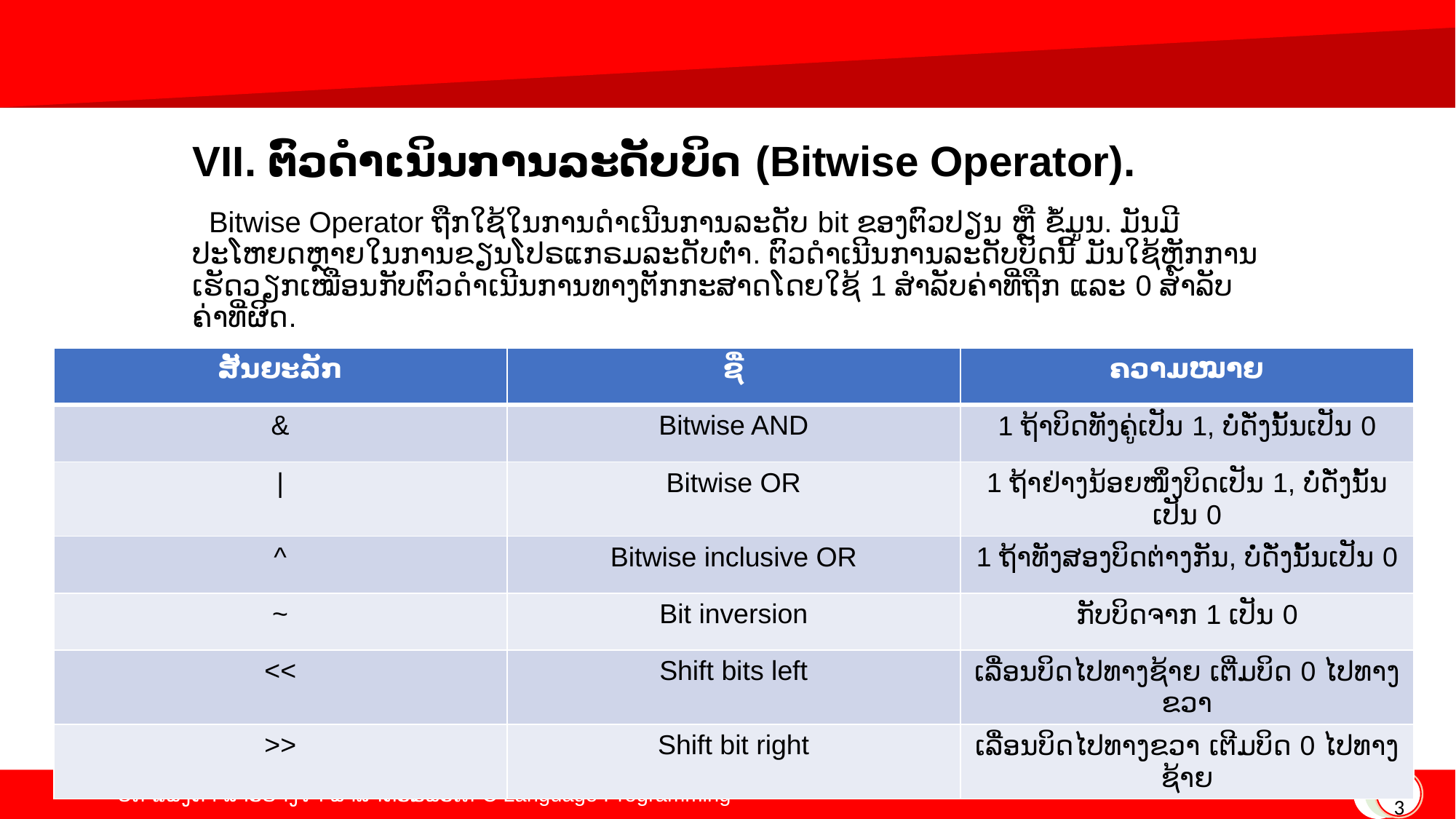

# VII. ຕົວດໍາເນິນການລະດັບບິດ (Bitwise Operator).
  Bitwise Operator ຖືກໃຊ້ໃນການດໍາເນີນການລະດັບ bit ຂອງຕົວປຽນ ຫຼື ຂໍ້ມູນ. ມັນມີປະໂຫຍດຫຼາຍໃນການຂຽນໂປຣແກຣມລະດັບຕໍ່າ. ຕົວດໍາເນີນການລະດັບບິດນີ້ ມັນໃຊ້ຫຼັກການເຮັດວຽກເໝືອນກັບຕົວດໍາເນີນການທາງຕັກກະສາດໂດຍໃຊ້ 1 ສໍາລັບຄ່າທີ່ຖືກ ແລະ 0 ສໍາລັບຄ່າທີ່ຜິດ.
| ສັນຍະລັກ | ຊື່ | ຄວາມໝາຍ |
| --- | --- | --- |
| & | Bitwise AND | 1 ຖ້າບິດທັງຄູ່ເປັນ 1, ບໍ່ດັ່ງນັ້ນເປັນ​ 0 |
| | | Bitwise OR | 1 ຖ້າຢ່າງນ້ອຍໜຶ່ງບິດເປັນ 1, ບໍ່ດັ່ງນັ້ນເປັນ 0 |
| ^ | Bitwise inclusive OR | 1 ຖ້າທັງສອງບິດຕ່າງກັນ, ບໍ່ດັ່ງນັ້ນເປັນ 0 |
| ~ | Bit inversion | ກັບບິດຈາກ 1 ເປັນ 0 |
| << | Shift bits left | ເລື່ອນບິດໄປທາງຊ້າຍ ເຕີ່ມບິດ 0 ໄປທາງຂວາ |
| >> | Shift bit right | ເລື່ອນບິດໄປທາງຂວາ ເຕີມບິດ 0 ໄປທາງຊ້າຍ |

13
ປຕ ແພງຄໍາ ລາວຢາງໃຈ ພາສາຄອມພິວເຕີ C Language Programming